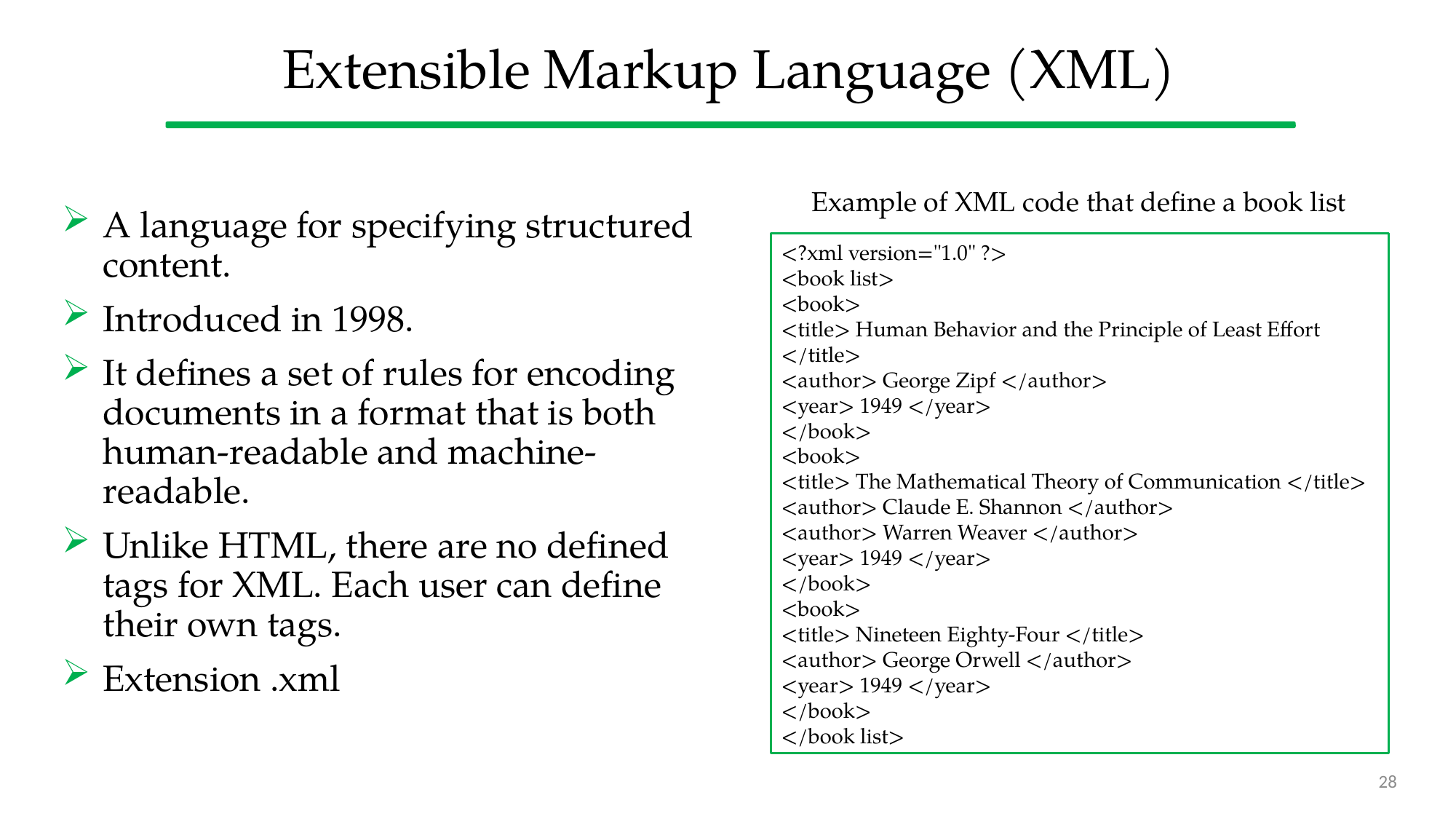

# Extensible Markup Language (XML)
Example of XML code that define a book list
A language for specifying structured content.
Introduced in 1998.
It defines a set of rules for encoding documents in a format that is both human-readable and machine-readable.
Unlike HTML, there are no defined tags for XML. Each user can define their own tags.
Extension .xml

<?xml version="1.0" ?>
<book list>
<book>
<title> Human Behavior and the Principle of Least Effort </title>
<author> George Zipf </author>
<year> 1949 </year>
</book>
<book>
<title> The Mathematical Theory of Communication </title>
<author> Claude E. Shannon </author>
<author> Warren Weaver </author>
<year> 1949 </year>
</book>
<book>
<title> Nineteen Eighty-Four </title>
<author> George Orwell </author>
<year> 1949 </year>
</book>
</book list>
28